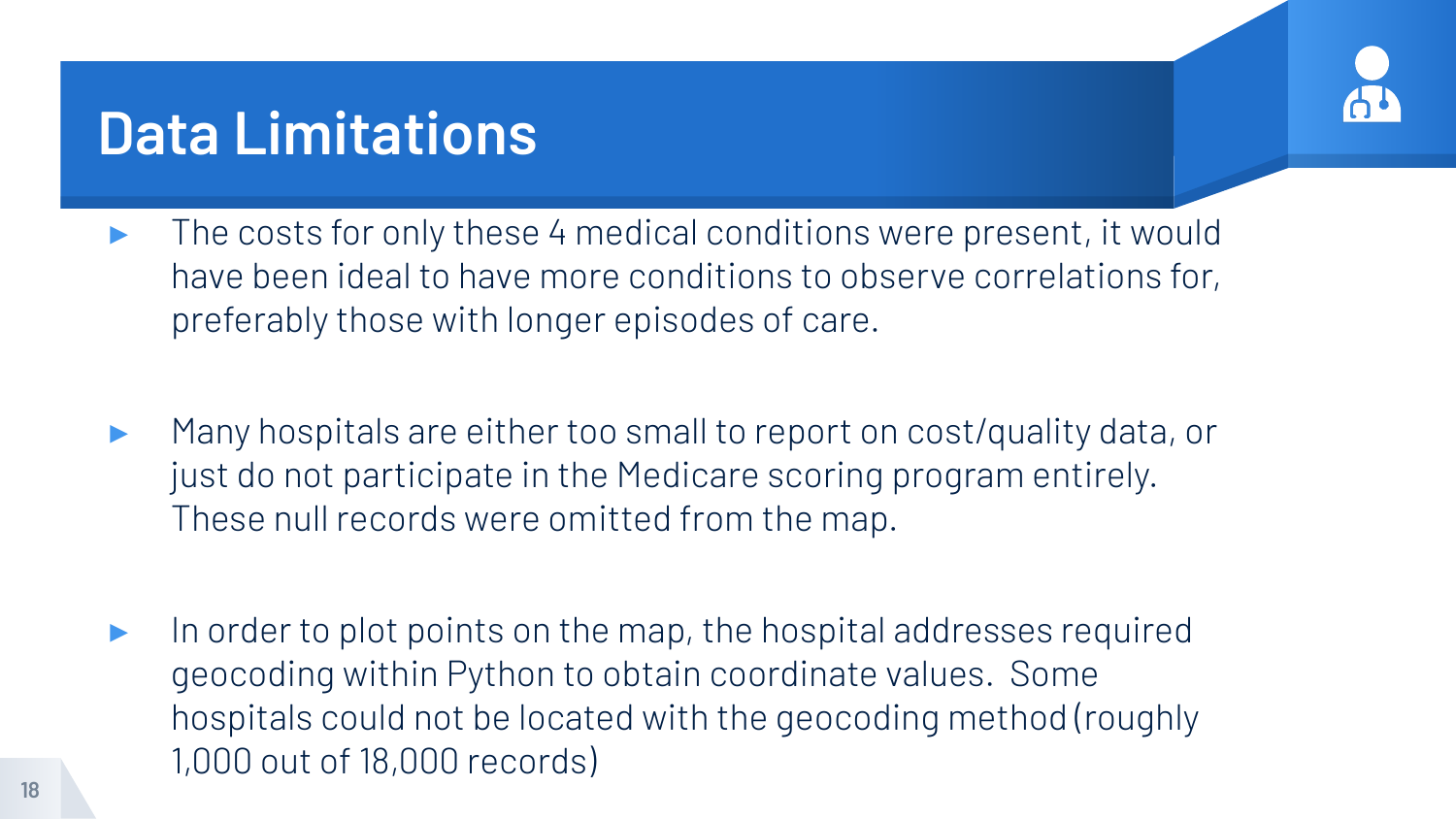

# Data Limitations
The costs for only these 4 medical conditions were present, it would have been ideal to have more conditions to observe correlations for, preferably those with longer episodes of care.

Many hospitals are either too small to report on cost/quality data, or just do not participate in the Medicare scoring program entirely.  These null records were omitted from the map.

In order to plot points on the map, the hospital addresses required geocoding within Python to obtain coordinate values.  Some hospitals could not be located with the geocoding method (roughly 1,000 out of 18,000 records)

18